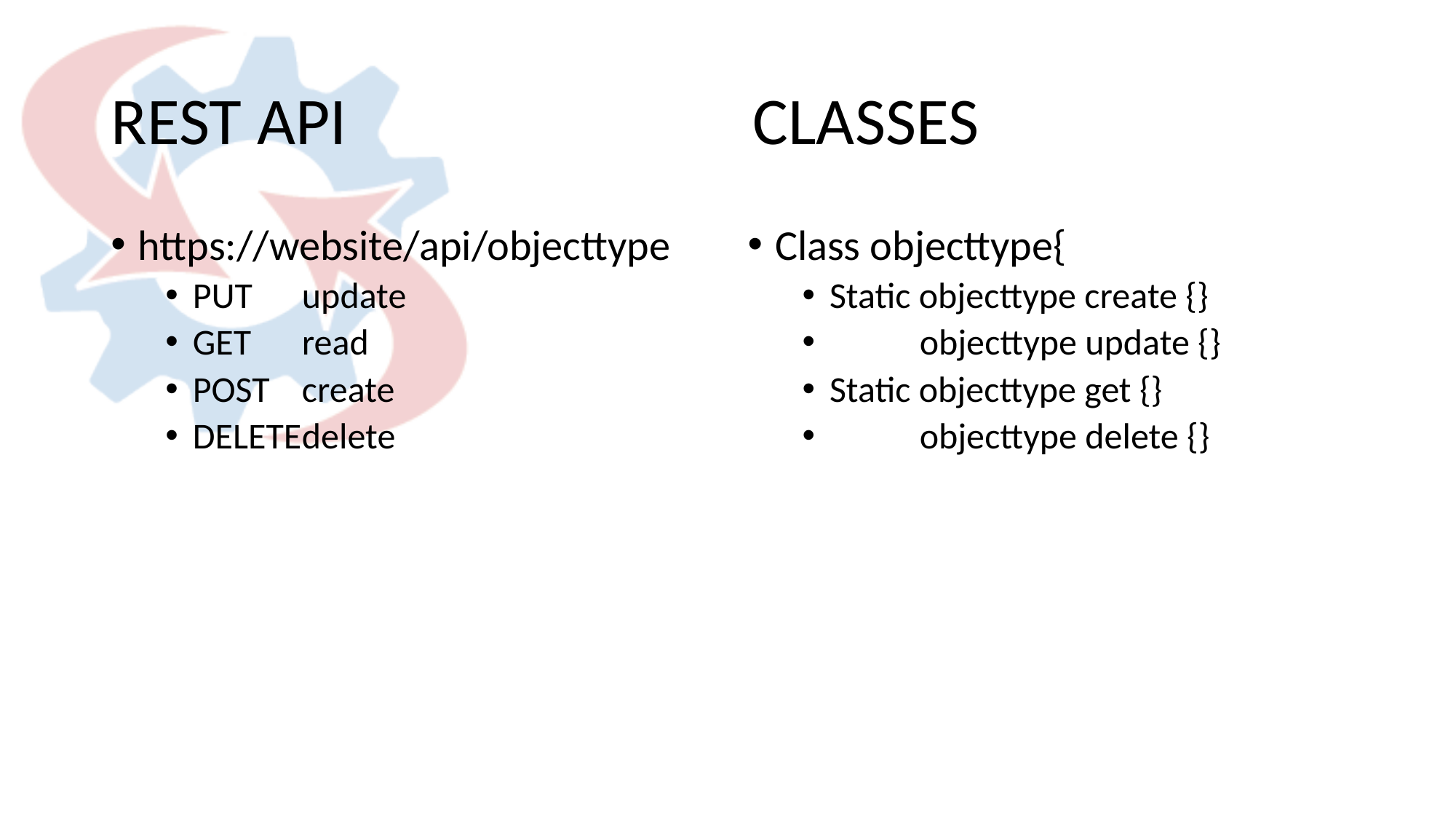

# REST API                           CLASSES
https://website/api/objecttype
PUT	update
GET	read
POST	create
DELETE	delete
Class objecttype{
Static objecttype create {}
           objecttype update {}
Static objecttype get {}
           objecttype delete {}